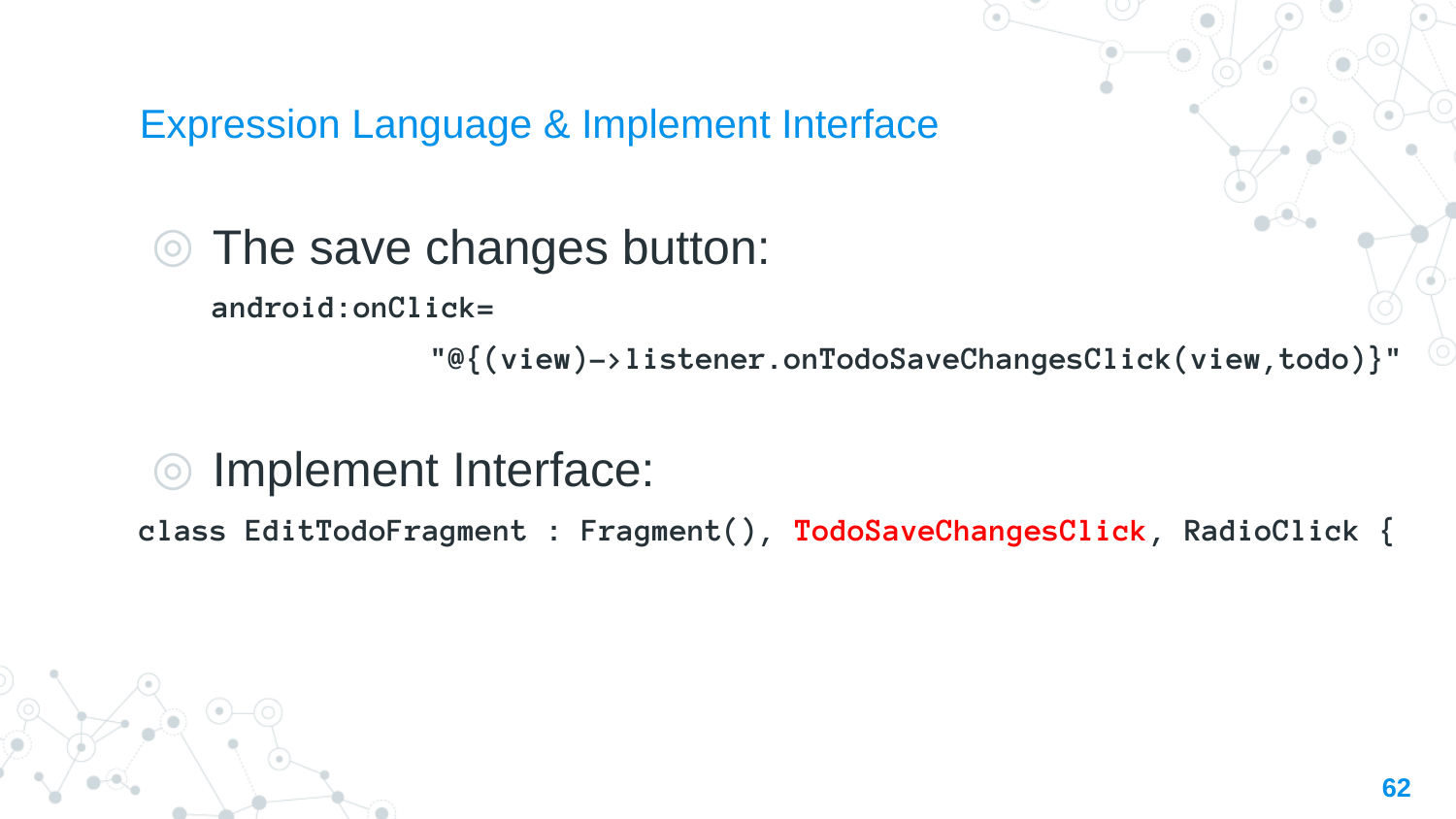

# Expression Language & Implement Interface
The save changes button:
android:onClick=
"@{(view)->listener.onTodoSaveChangesClick(view,todo)}"

Implement Interface:
class EditTodoFragment : Fragment(), TodoSaveChangesClick, RadioClick {
62